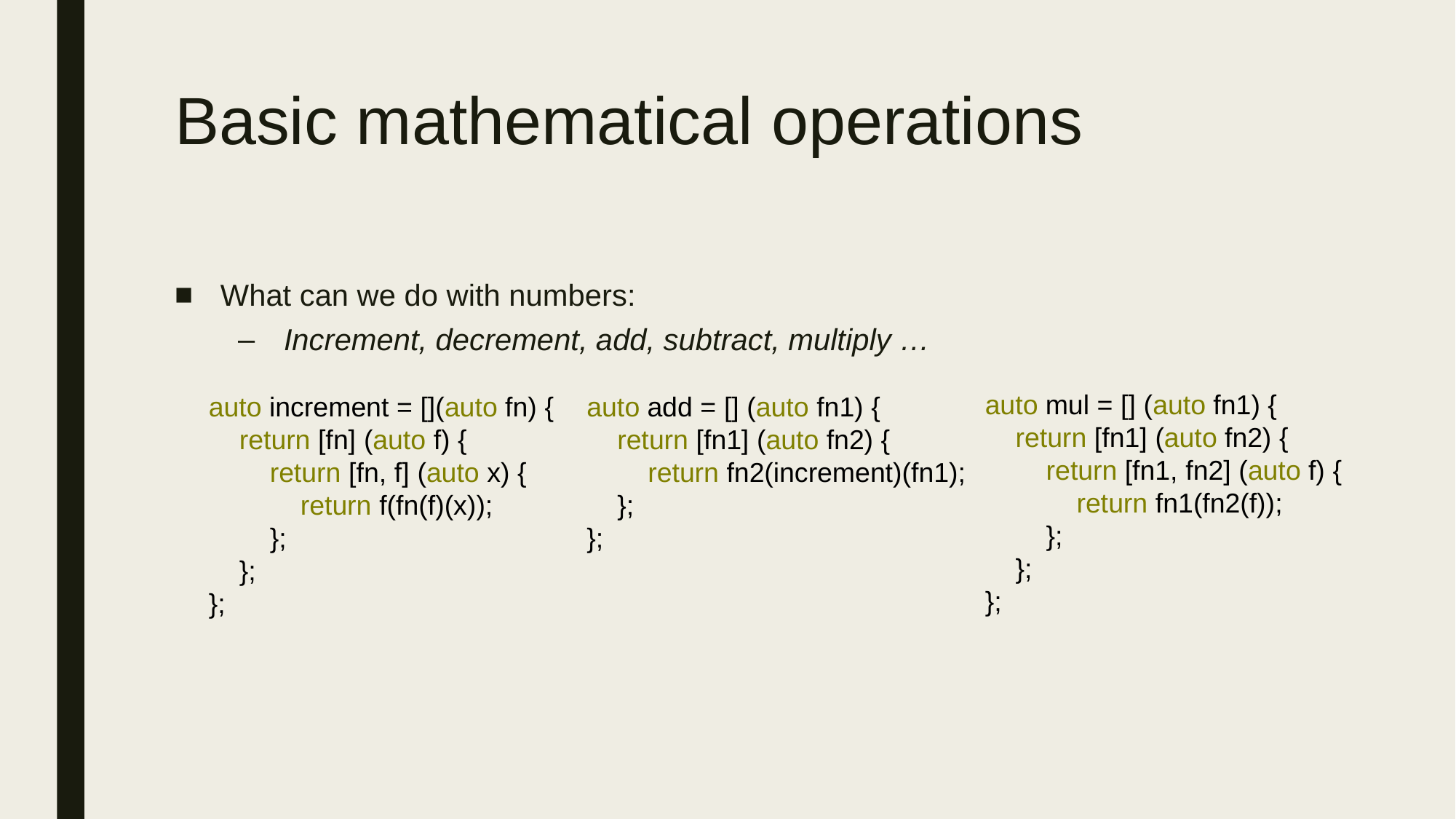

# Basic mathematical operations
What can we do with numbers:
Increment, decrement, add, subtract, multiply …
auto mul = [] (auto fn1) {
    return [fn1] (auto fn2) {
        return [fn1, fn2] (auto f) {
            return fn1(fn2(f));
        };
    };
};
auto add = [] (auto fn1) {
    return [fn1] (auto fn2) {
        return fn2(increment)(fn1);
    };
};

auto increment = [](auto fn) {
    return [fn] (auto f) {
        return [fn, f] (auto x) {
            return f(fn(f)(x));
        };
    };
};